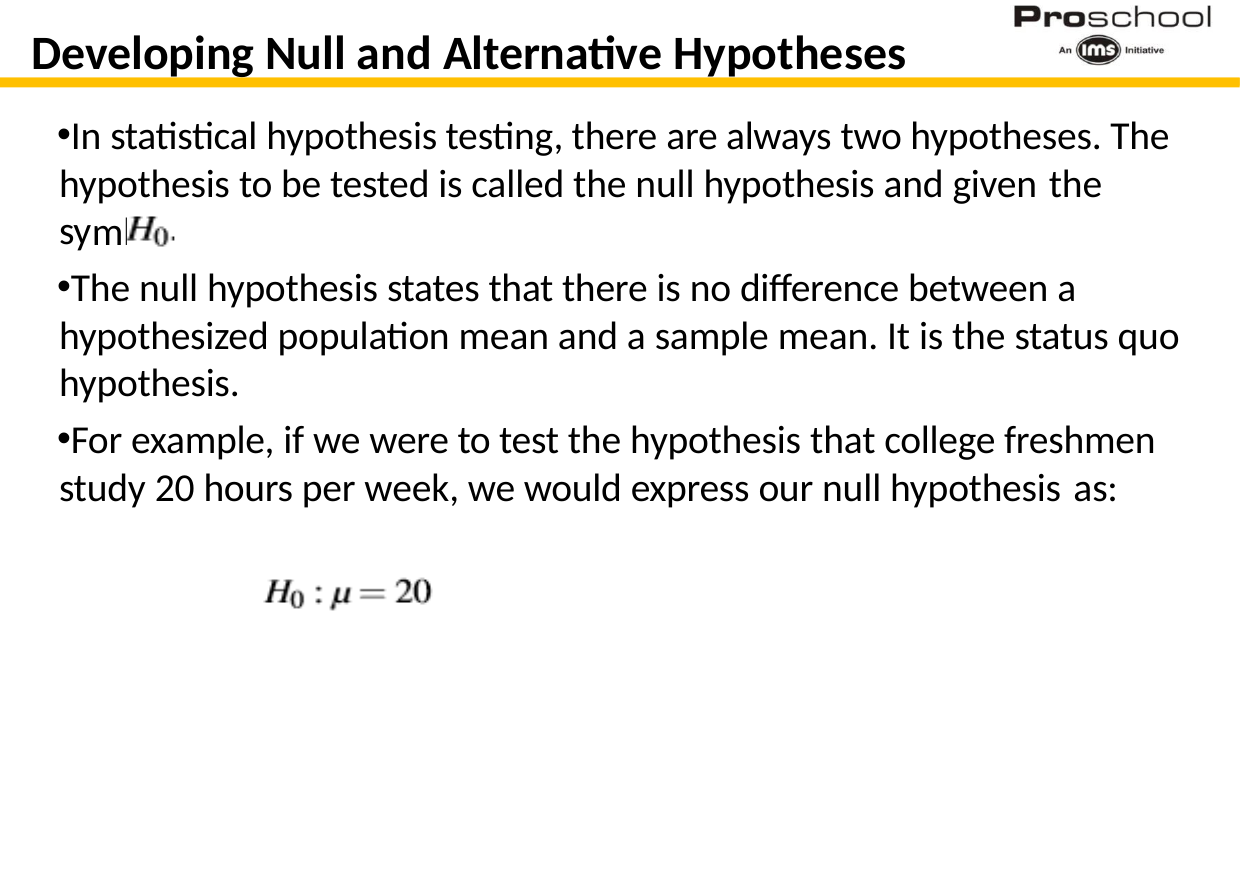

# Developing Null and Alternative Hypotheses

In statistical hypothesis testing, there are always two hypotheses. The  hypothesis to be tested is called the null hypothesis and given the
sy
The null hypothesis states that there is no difference between a  hypothesized population mean and a sample mean. It is the status quo  hypothesis.
For example, if we were to test the hypothesis that college freshmen  study 20 hours per week, we would express our null hypothesis as:
mbol